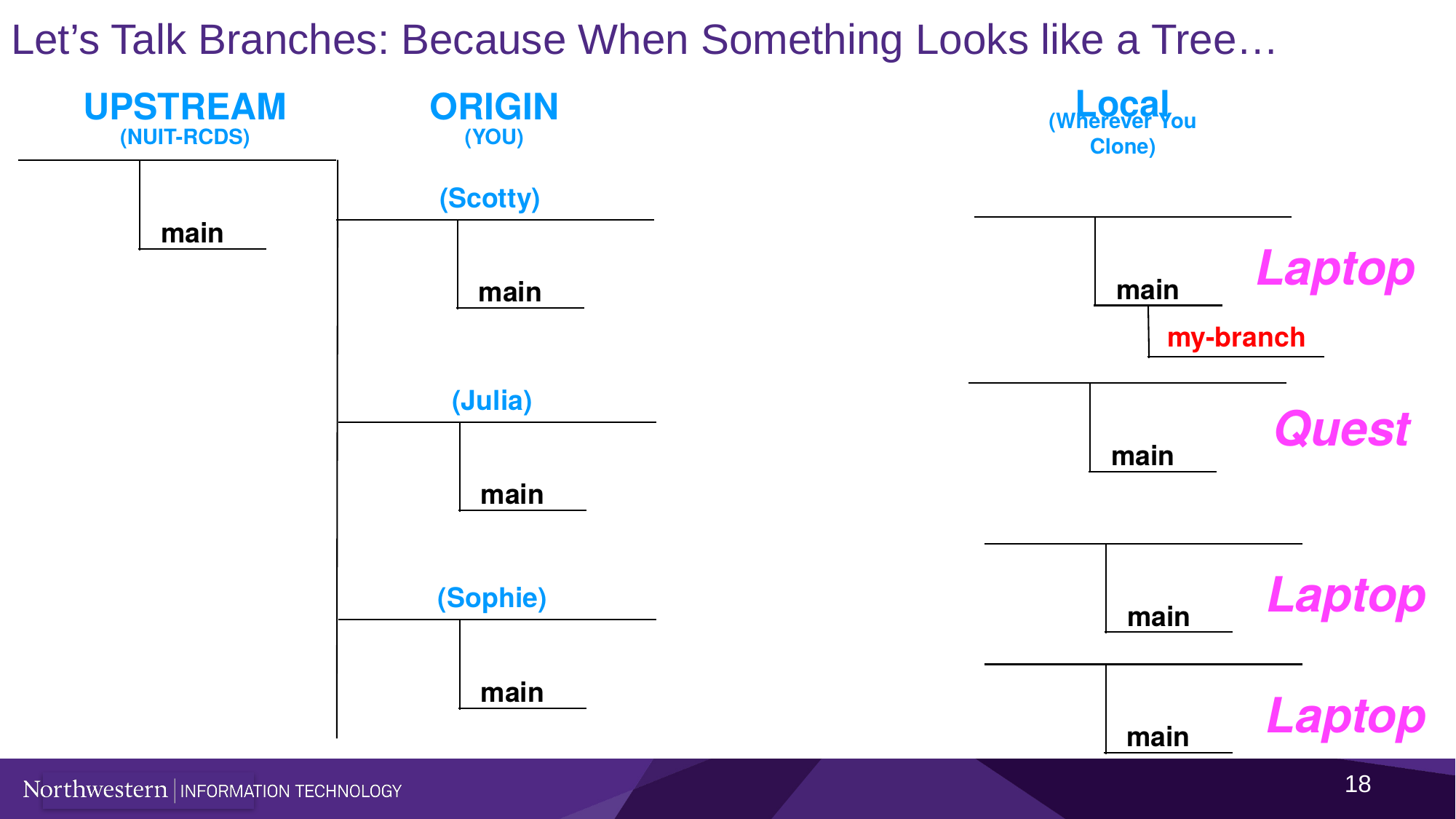

# Let’s Talk Branches: Because When Something Looks like a Tree…
Local
(Wherever You Clone)
UPSTREAM
(NUIT-RCDS)
ORIGIN
(YOU)

main
(Scotty)

main

main
Laptop
my-branch

(Julia)

main

main
Quest

main
Laptop
(Sophie)

main

main
Laptop
18